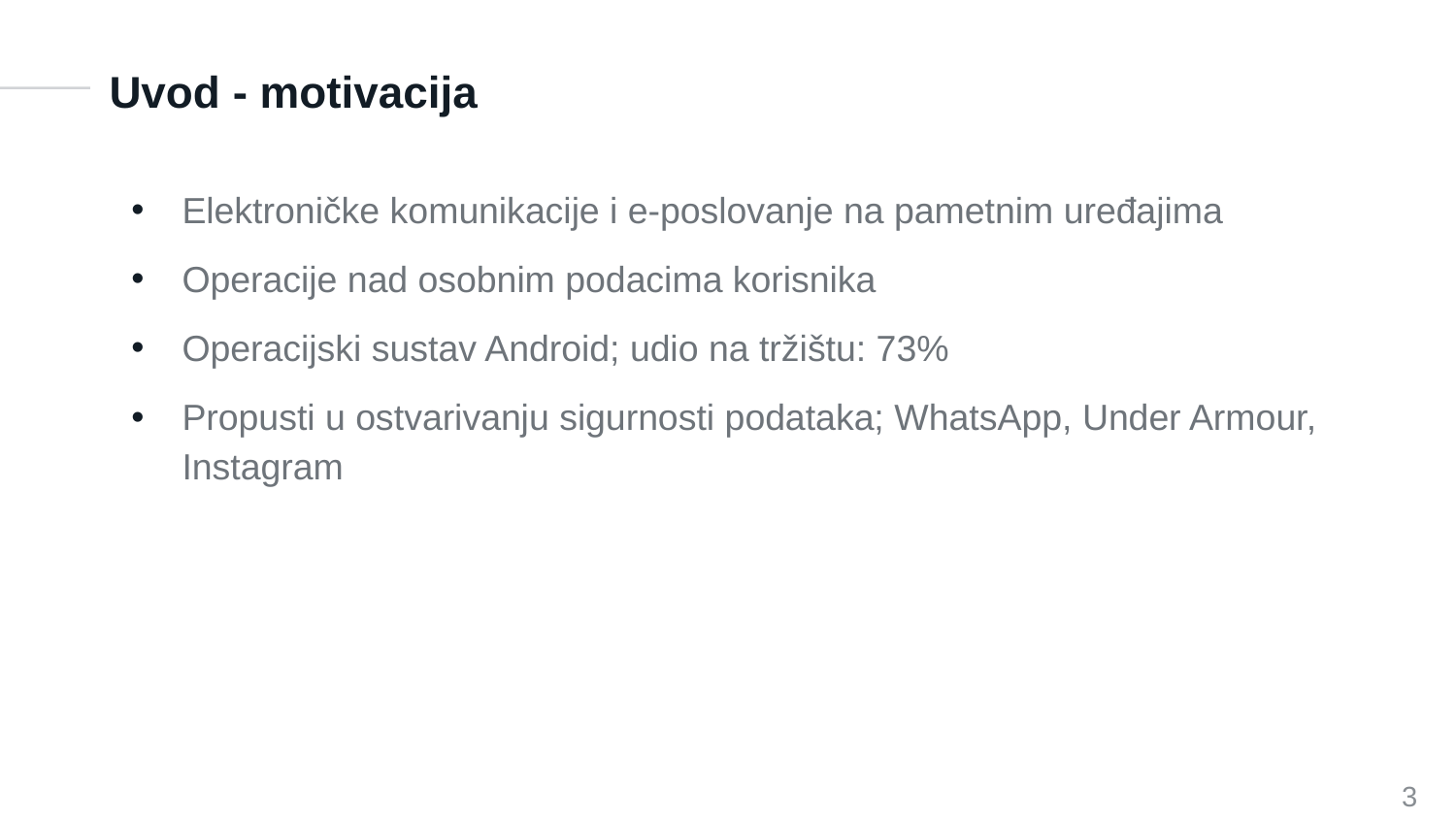

# Uvod - motivacija
Elektroničke komunikacije i e-poslovanje na pametnim uređajima
Operacije nad osobnim podacima korisnika
Operacijski sustav Android; udio na tržištu: 73%
Propusti u ostvarivanju sigurnosti podataka; WhatsApp, Under Armour, Instagram

3